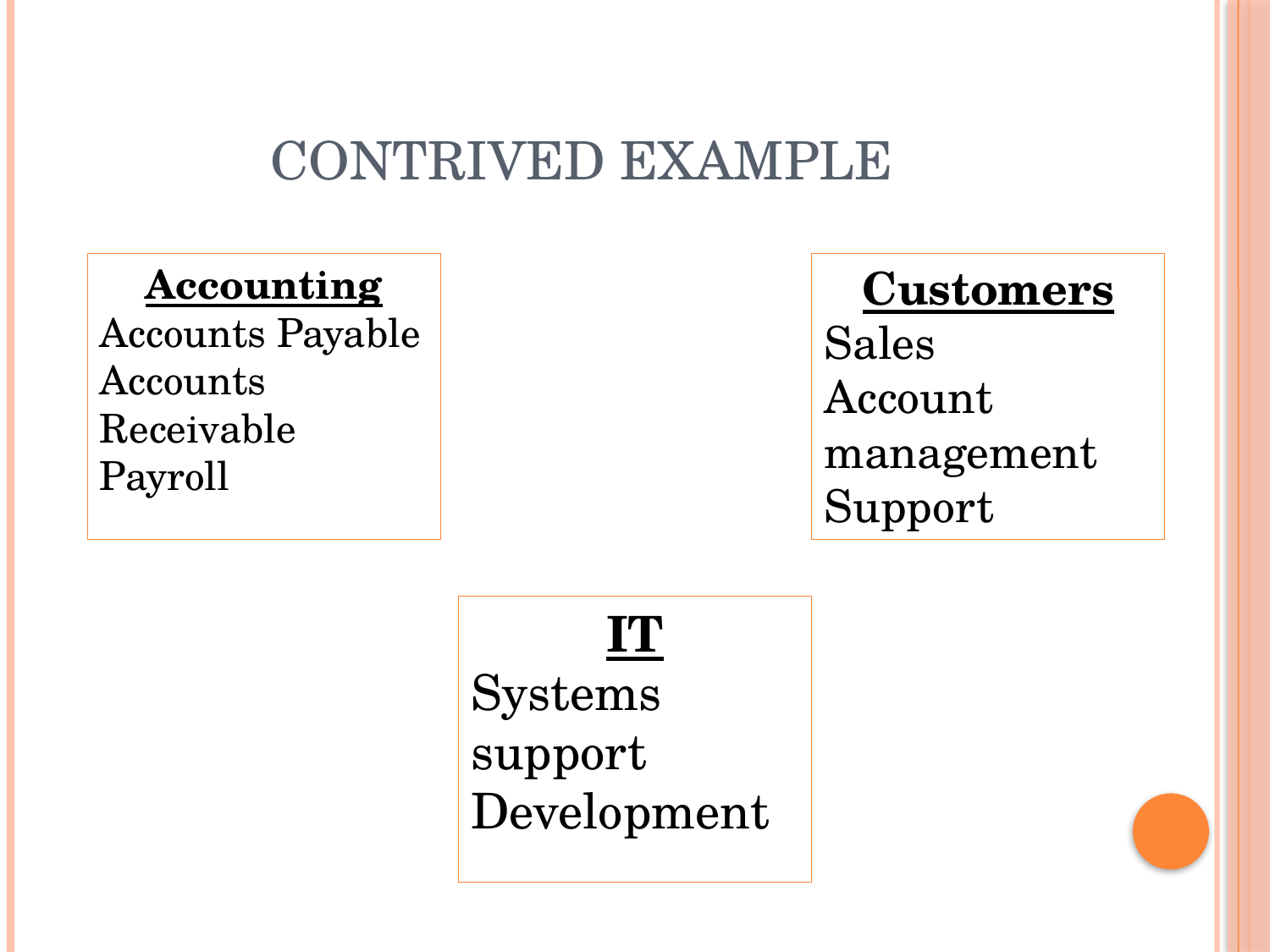

# Contrived example
Customers
Sales
Account management
Support
Accounting
Accounts Payable
Accounts Receivable
Payroll
IT
Systems support
Development